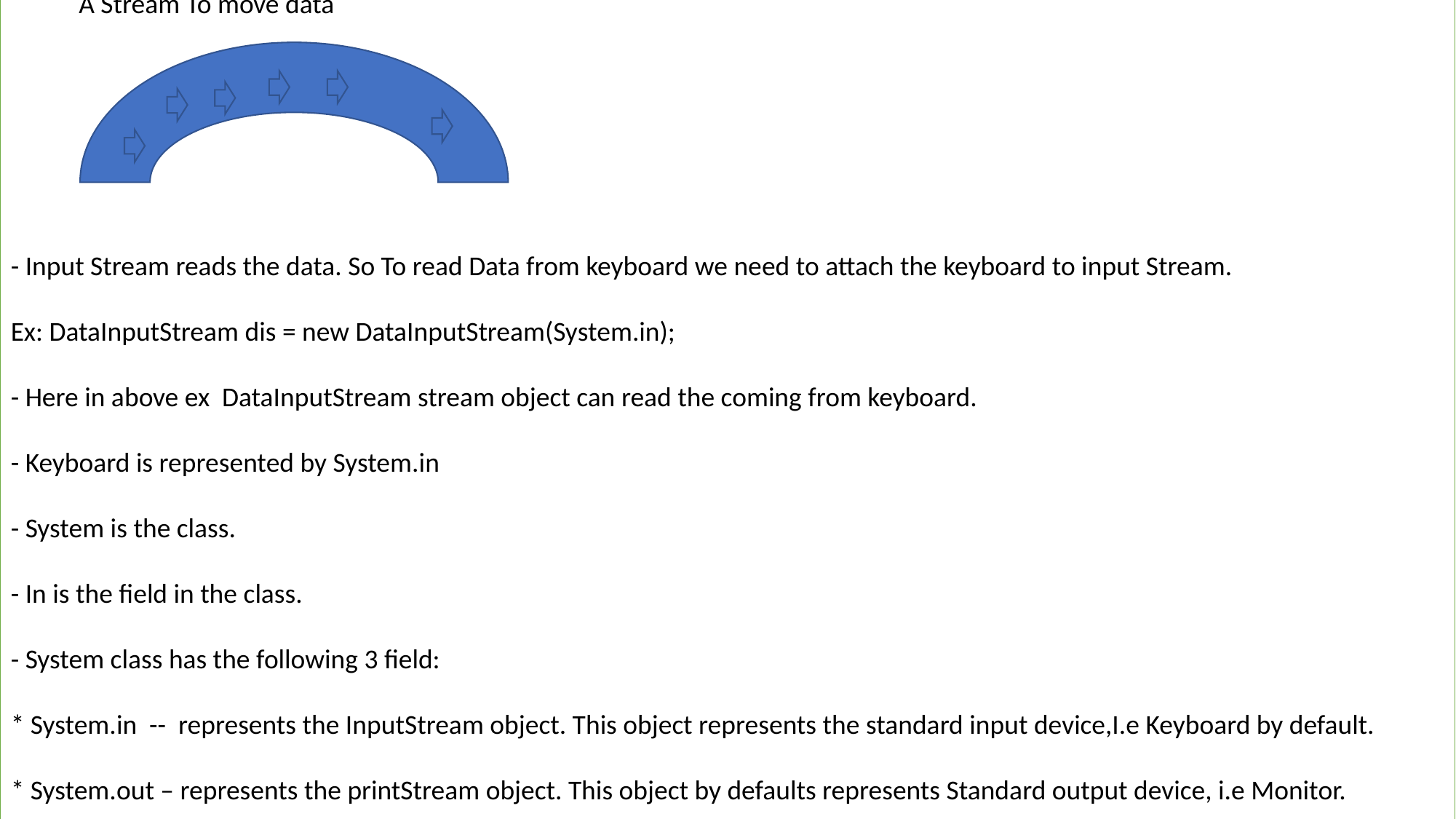

A Stream To move data

- Input Stream reads the data. So To read Data from keyboard we need to attach the keyboard to input Stream.

Ex: DataInputStream dis = new DataInputStream(System.in);

- Here in above ex  DataInputStream stream object can read the coming from keyboard.

- Keyboard is represented by System.in

- System is the class.

- In is the field in the class.

- System class has the following 3 field:

* System.in  --  represents the InputStream object. This object represents the standard input device,I.e Keyboard by default.

* System.out – represents the printStream object. This object by defaults represents Standard output device, i.e Monitor.

* System.err – This represents the prints stream object. This object by default represents Standard output device i.e Monitor.

So we can also use system.err to print Something on the monitor, just like System.out

Difference between System.out and System.err

Both are used to display messages on the monitor. System.out is used to display normal messages as Sysout(“Hello this is Sandeep”);

System.err is used to display any error messages in the program as System.err.println(“This is error”);